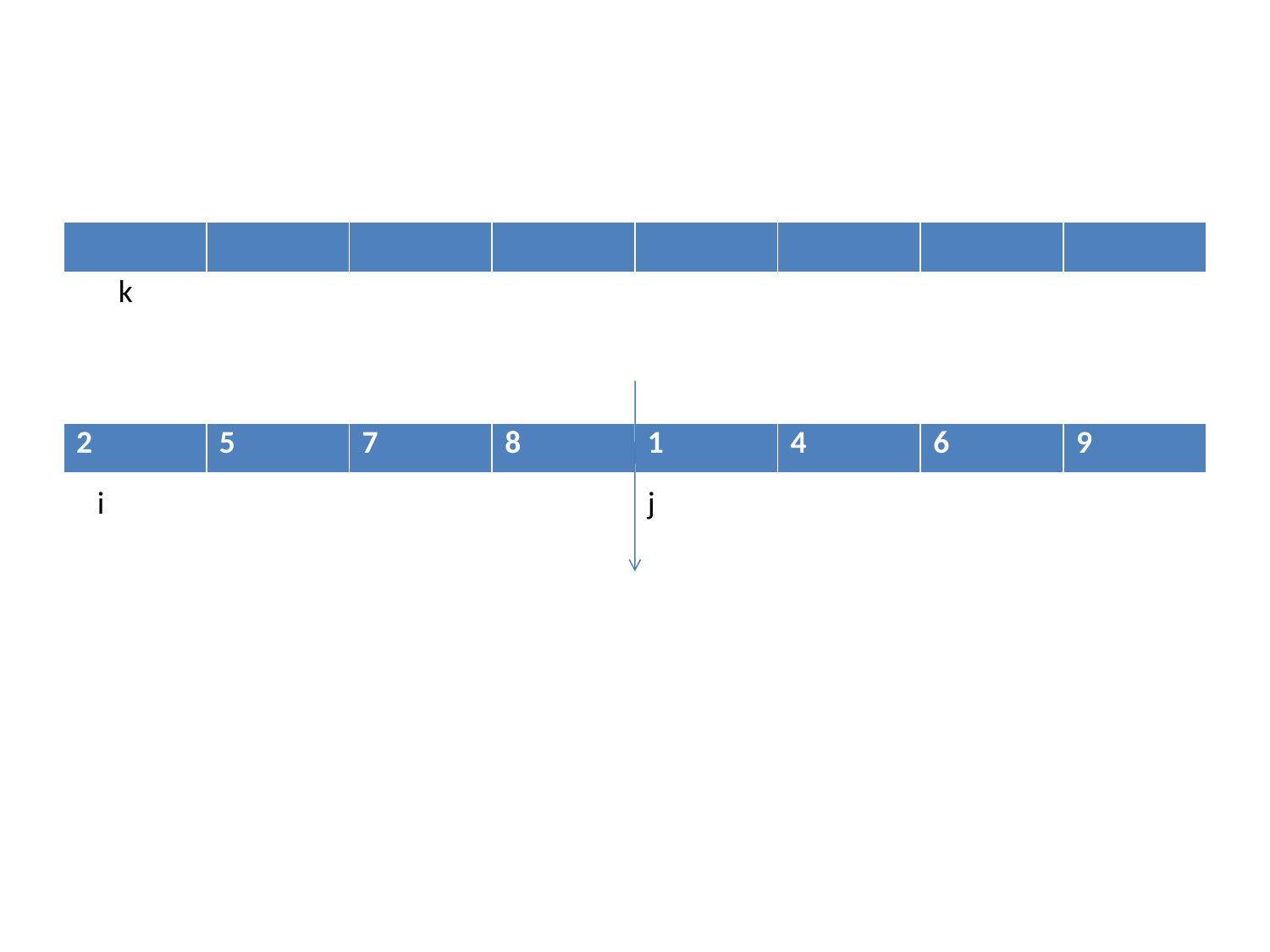

#
|  |  |  |  |  |  |  |  |
| --- | --- | --- | --- | --- | --- | --- | --- |
k
| 2 | 5 | 7 | 8 | 1 | 4 | 6 | 9 |
| --- | --- | --- | --- | --- | --- | --- | --- |
i
j